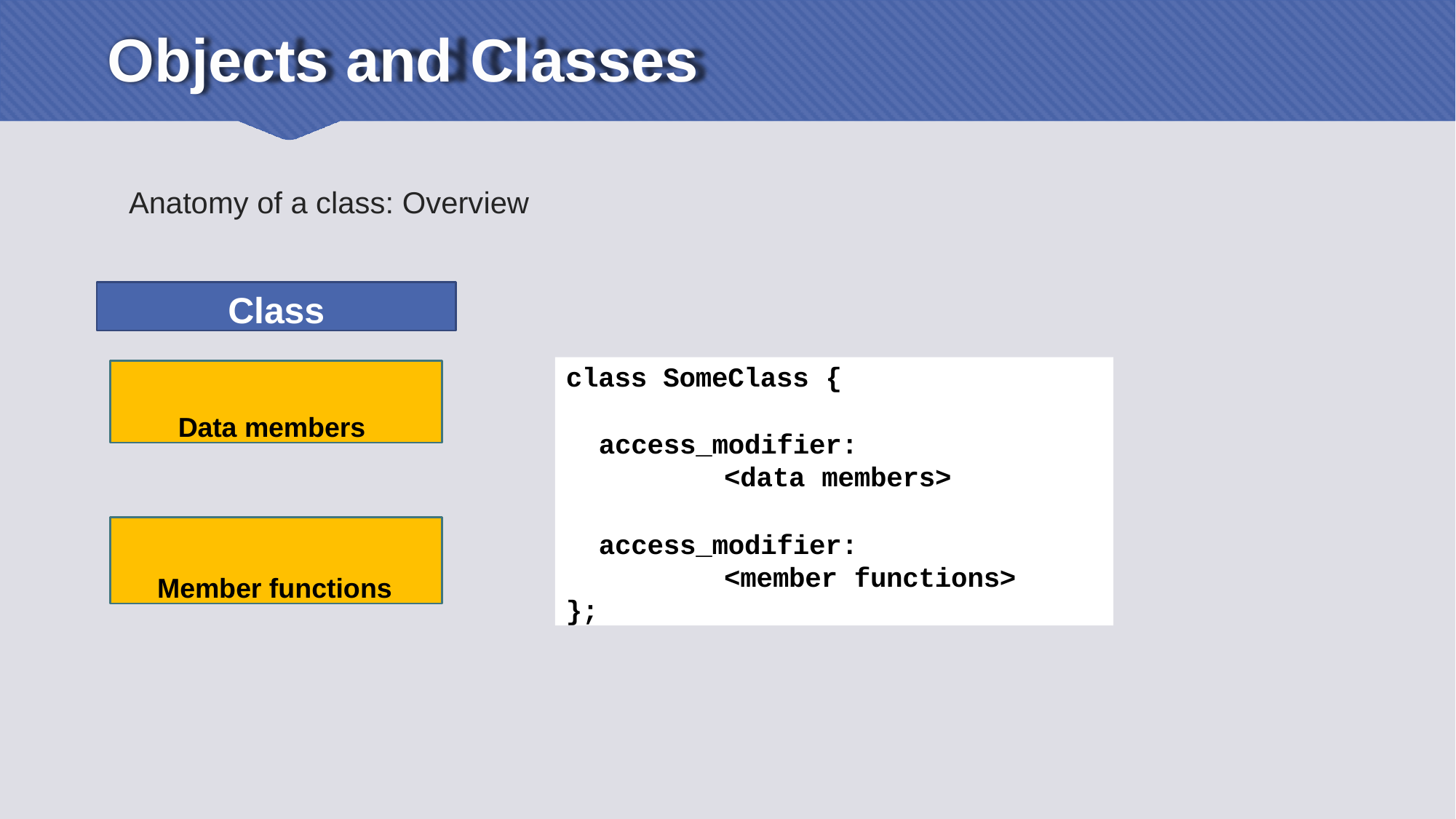

# Objects and Classes
Anatomy of a class: Overview
Class
class SomeClass {

access_modifier:
<data members>

access_modifier:
<member functions>
};

Data members

Member functions